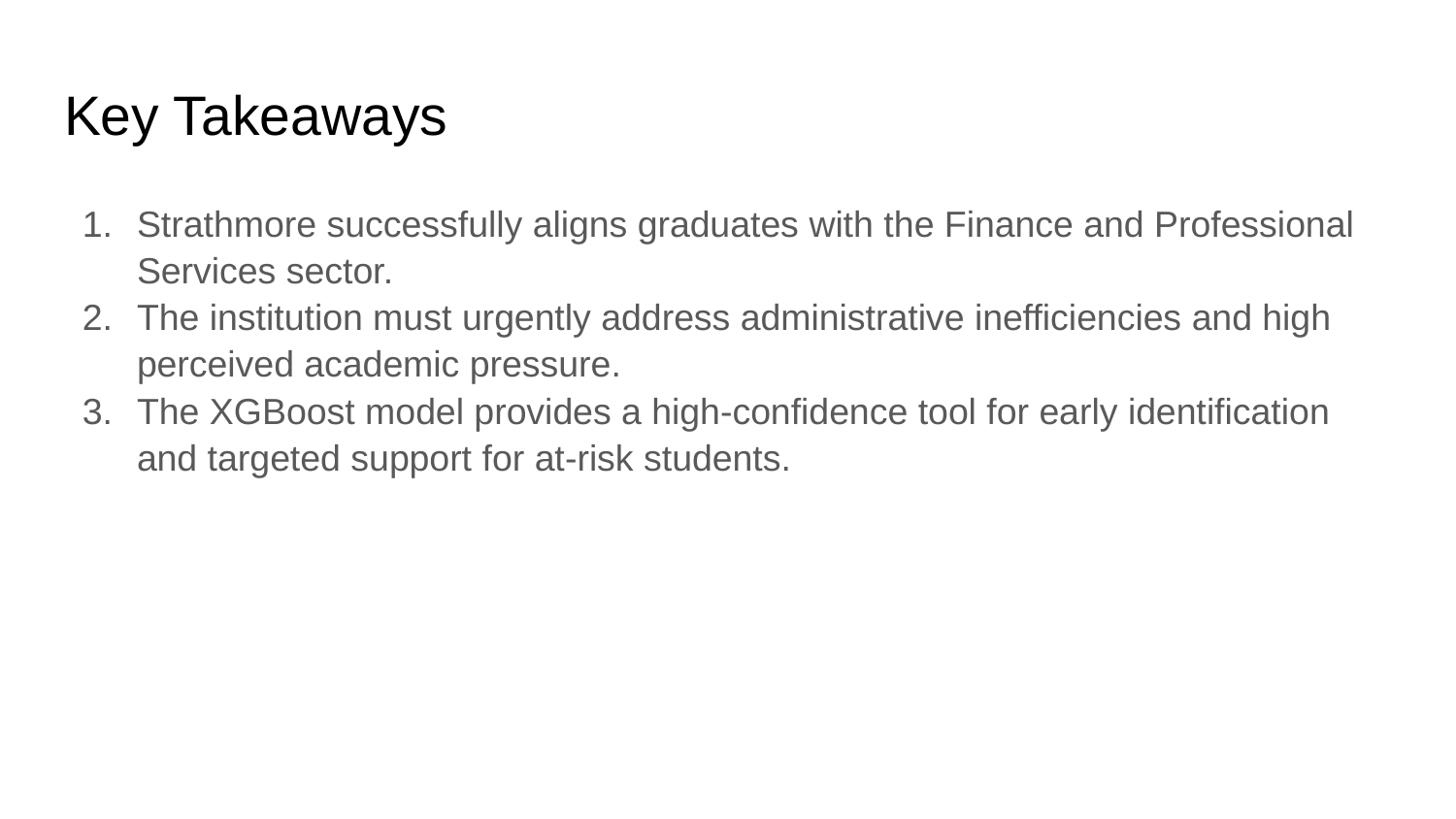

# Key Takeaways
Strathmore successfully aligns graduates with the Finance and Professional Services sector.
The institution must urgently address administrative inefficiencies and high perceived academic pressure.
The XGBoost model provides a high-confidence tool for early identification and targeted support for at-risk students.